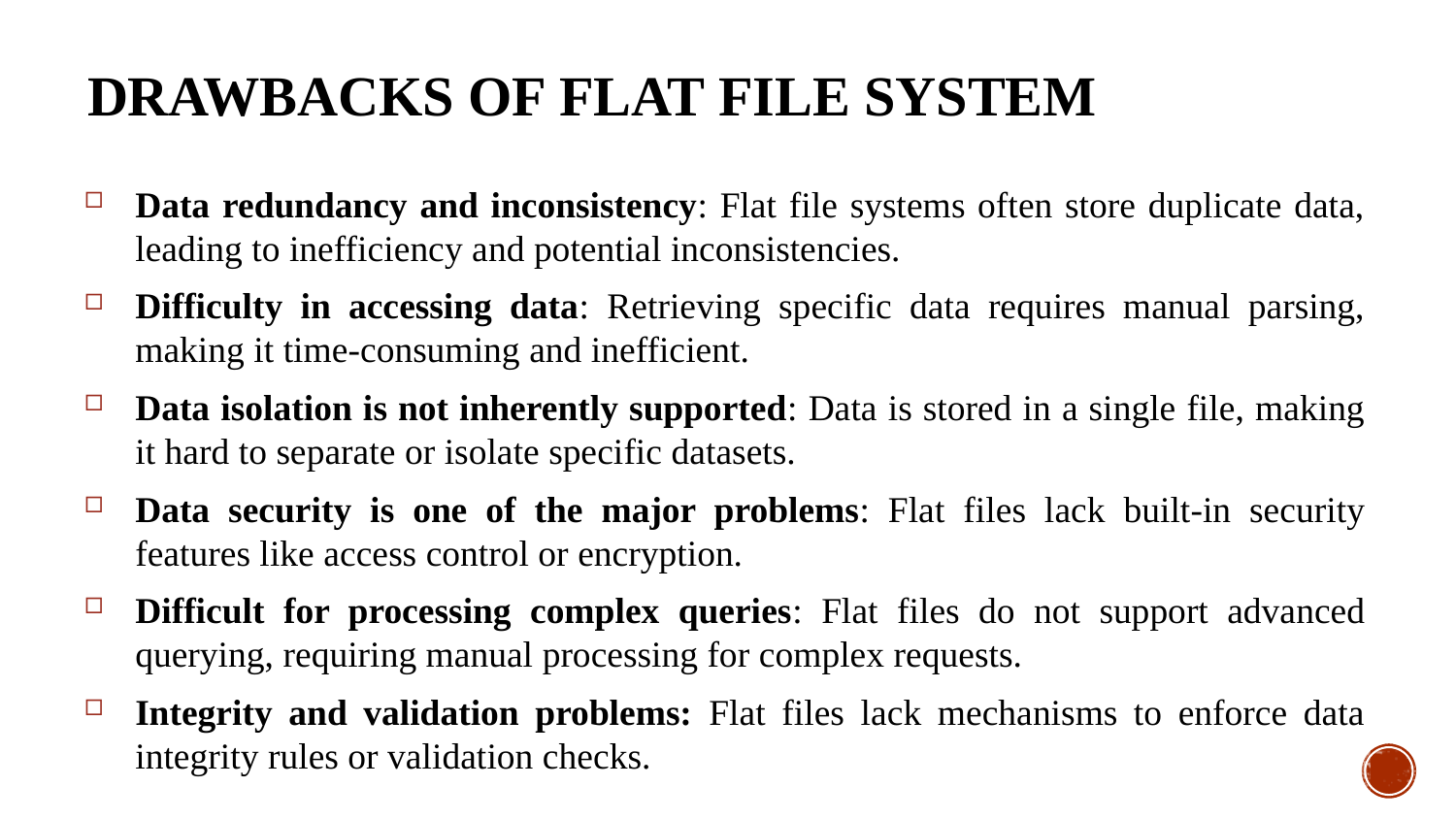

# Drawbacks of flat file systEm
Data redundancy and inconsistency: Flat file systems often store duplicate data, leading to inefficiency and potential inconsistencies.
Difficulty in accessing data: Retrieving specific data requires manual parsing, making it time-consuming and inefficient.
Data isolation is not inherently supported: Data is stored in a single file, making it hard to separate or isolate specific datasets.
Data security is one of the major problems: Flat files lack built-in security features like access control or encryption.
Difficult for processing complex queries: Flat files do not support advanced querying, requiring manual processing for complex requests.
Integrity and validation problems: Flat files lack mechanisms to enforce data integrity rules or validation checks.